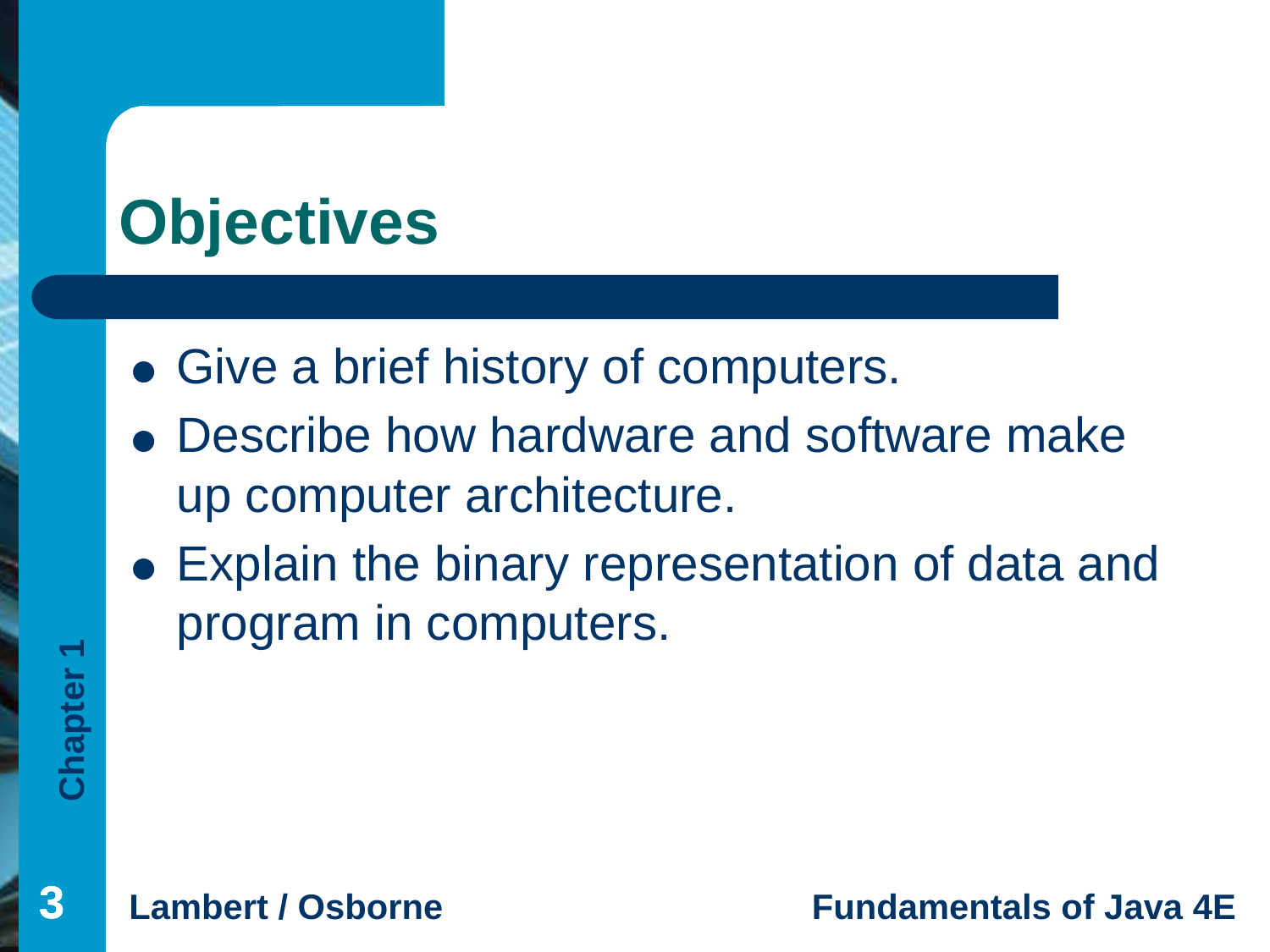

# Objectives
Give a brief history of computers.
Describe how hardware and software make up computer architecture.
Explain the binary representation of data and program in computers.
3
3
3